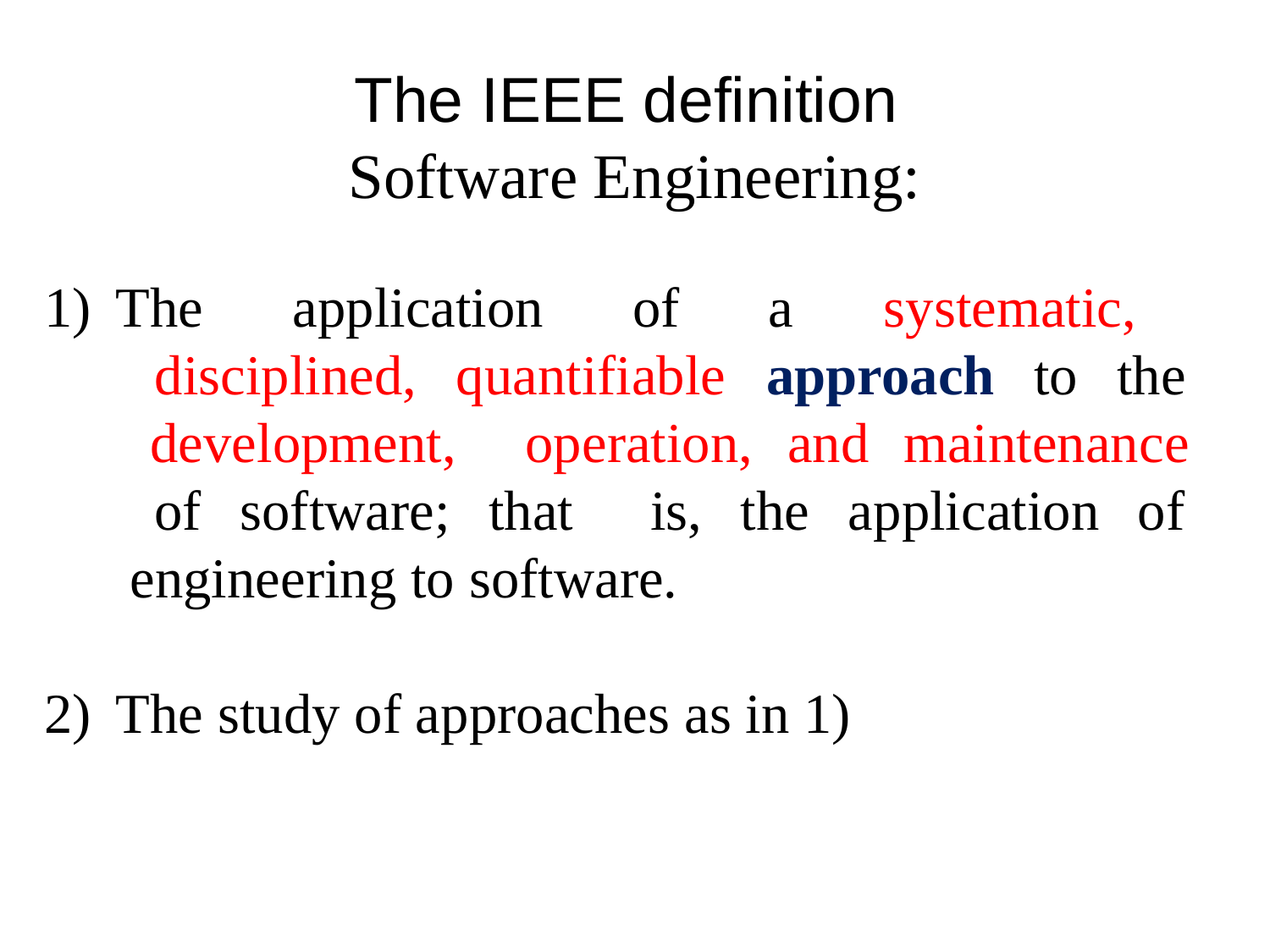

The IEEE definition
Software Engineering:

The application of a systematic,
 disciplined, quantifiable approach to the
 development,  operation, and maintenance
 of software; that  is, the application of
 engineering to software.

The study of approaches as in 1)